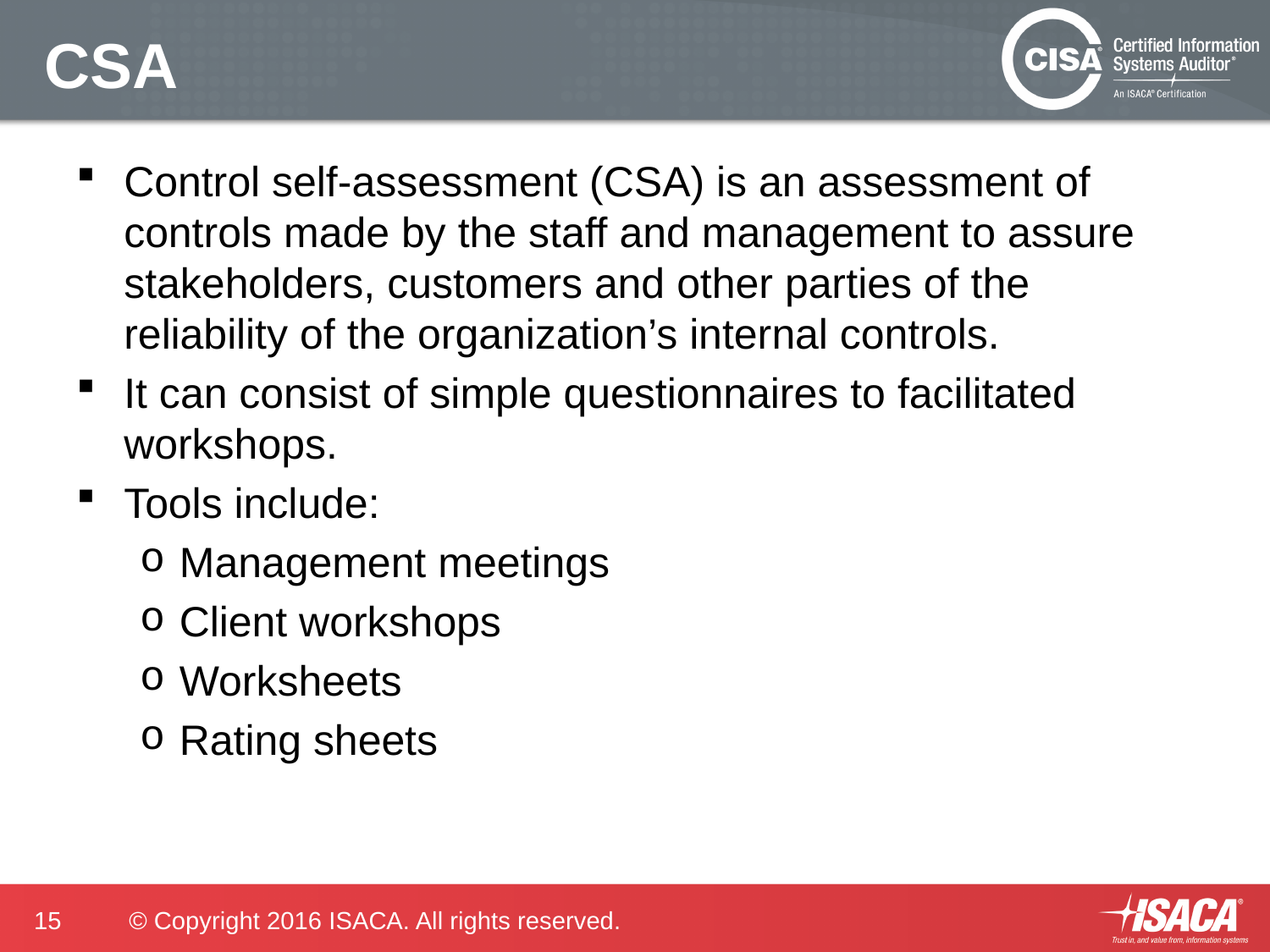

# CSA
Control self-assessment (CSA) is an assessment of controls made by the staff and management to assure stakeholders, customers and other parties of the reliability of the organization’s internal controls.
It can consist of simple questionnaires to facilitated workshops.
Tools include:
Management meetings
Client workshops
Worksheets
Rating sheets